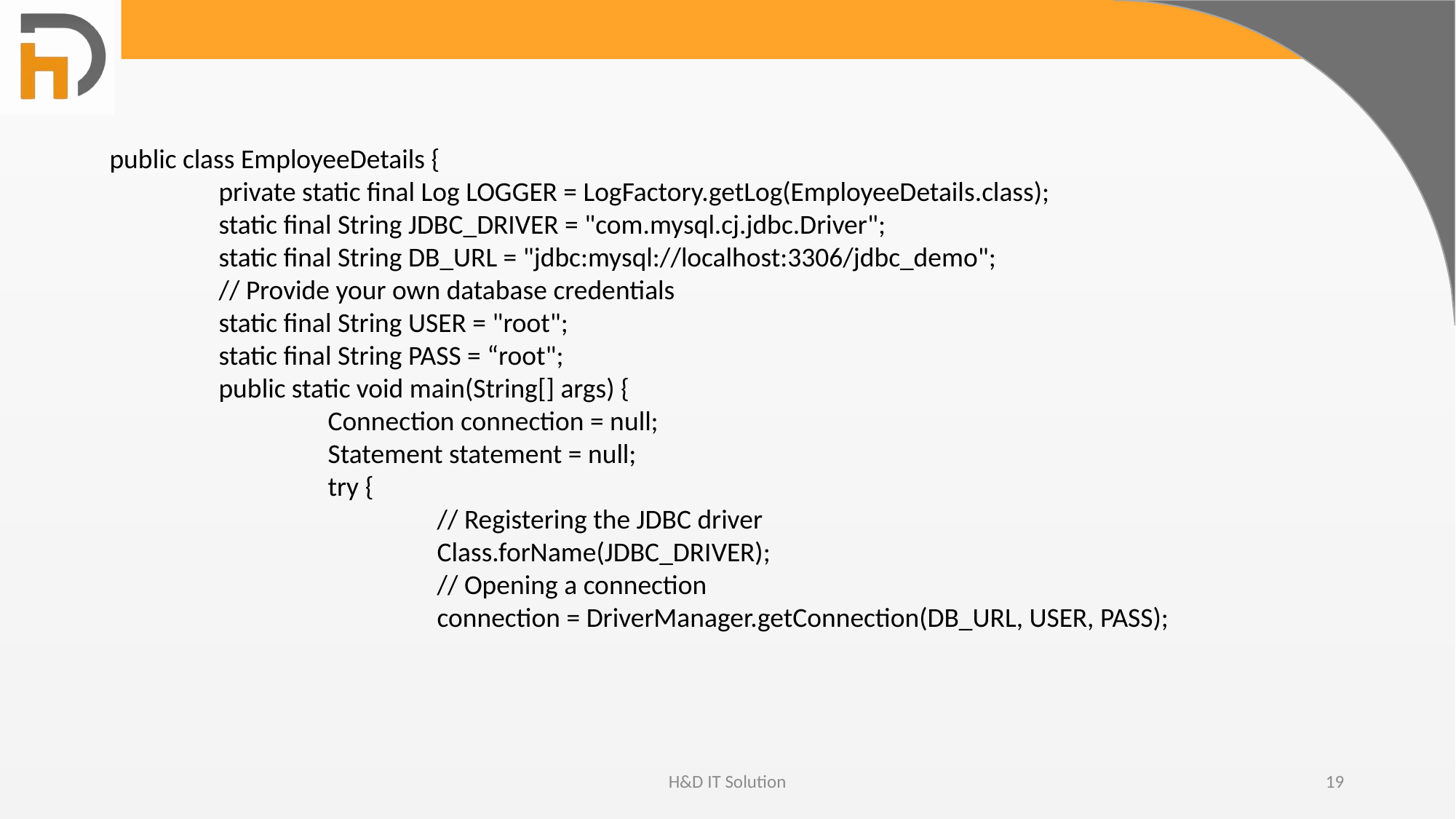

public class EmployeeDetails {
	private static final Log LOGGER = LogFactory.getLog(EmployeeDetails.class);
	static final String JDBC_DRIVER = "com.mysql.cj.jdbc.Driver";
	static final String DB_URL = "jdbc:mysql://localhost:3306/jdbc_demo";
	// Provide your own database credentials
	static final String USER = "root";
	static final String PASS = “root";
	public static void main(String[] args) {
		Connection connection = null;
		Statement statement = null;
		try {
			// Registering the JDBC driver
			Class.forName(JDBC_DRIVER);
			// Opening a connection
			connection = DriverManager.getConnection(DB_URL, USER, PASS);

H&D IT Solution
19